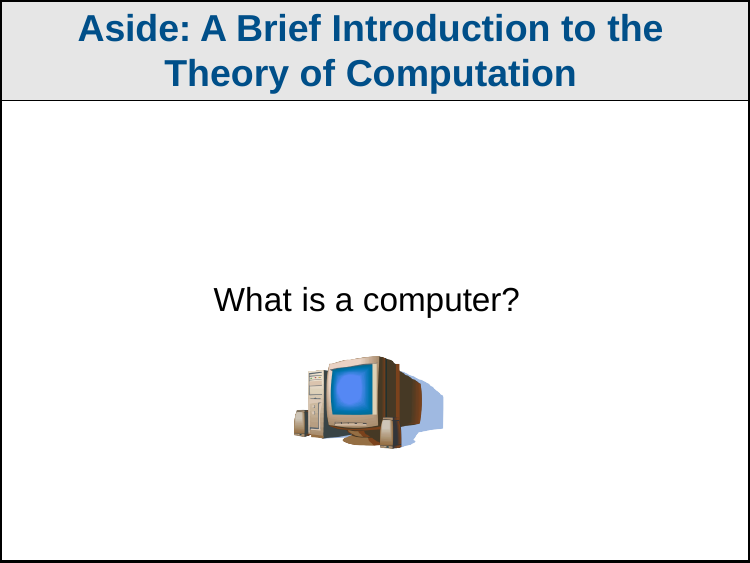

Aside: A Brief Introduction to the
Theory of Computation
What is a computer?